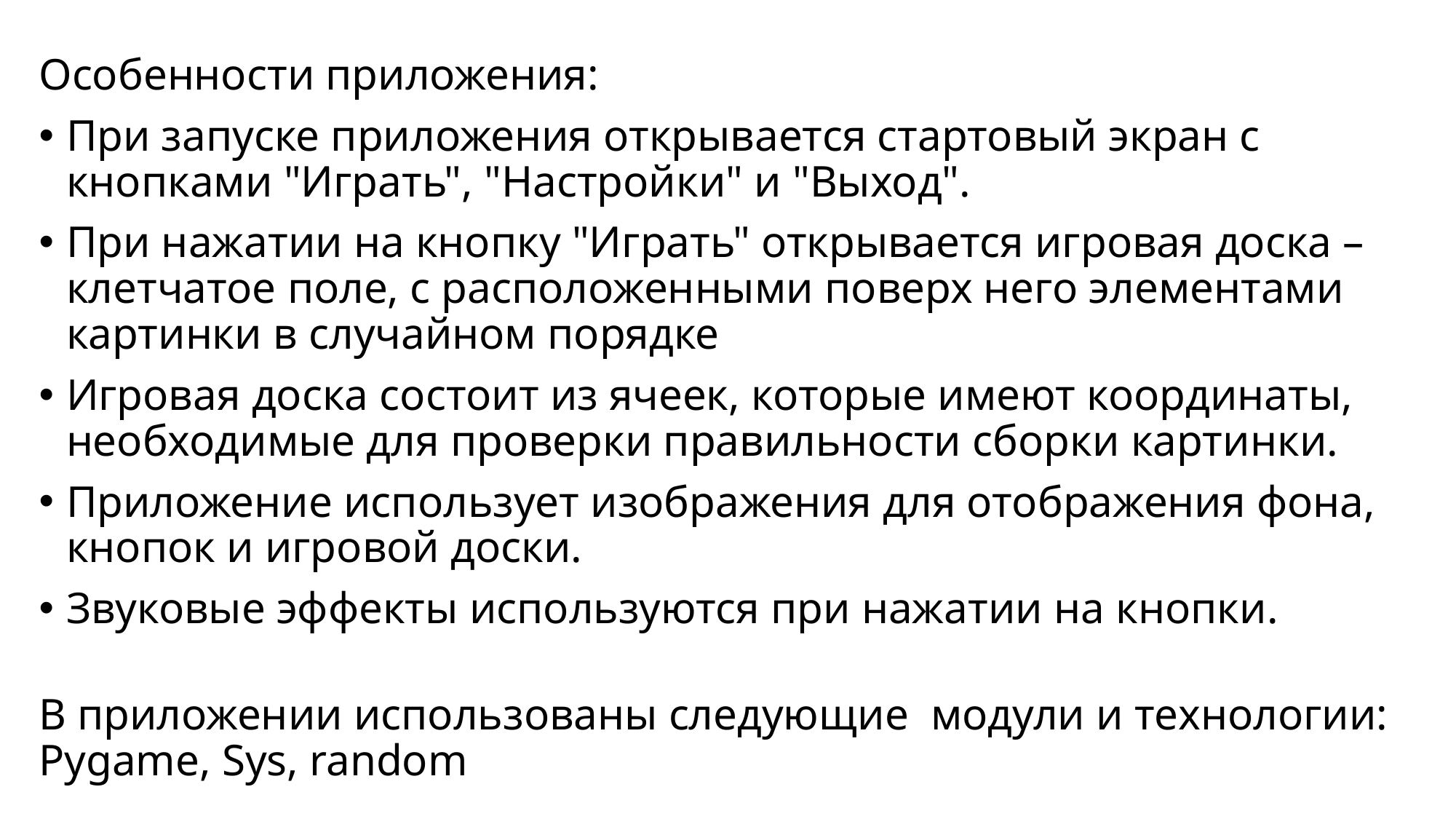

Особенности приложения:
При запуске приложения открывается стартовый экран с кнопками "Играть", "Настройки" и "Выход".
При нажатии на кнопку "Играть" открывается игровая доска – клетчатое поле, с расположенными поверх него элементами картинки в случайном порядке
Игровая доска состоит из ячеек, которые имеют координаты, необходимые для проверки правильности сборки картинки.
Приложение использует изображения для отображения фона, кнопок и игровой доски.
Звуковые эффекты используются при нажатии на кнопки.
В приложении использованы следующие  модули и технологии: Pygame, Sys, random